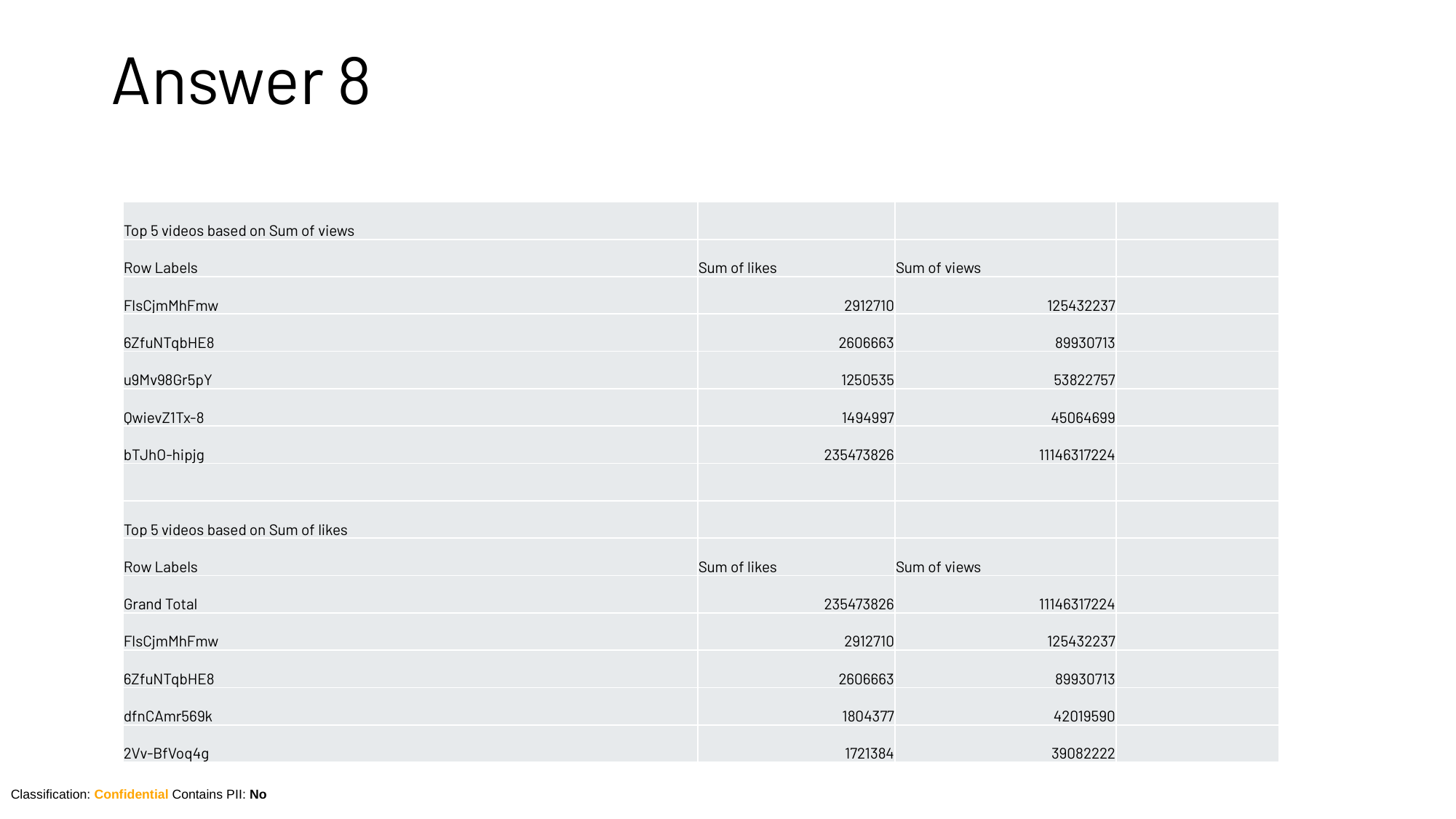

# Answer 8
| Top 5 videos based on Sum of views |  |  |  |
| --- | --- | --- | --- |
| Row Labels | Sum of likes | Sum of views |  |
| FlsCjmMhFmw | 2912710 | 125432237 |  |
| 6ZfuNTqbHE8 | 2606663 | 89930713 |  |
| u9Mv98Gr5pY | 1250535 | 53822757 |  |
| QwievZ1Tx-8 | 1494997 | 45064699 |  |
| bTJhO-hipjg | 235473826 | 11146317224 |  |
|  |  |  |  |
| Top 5 videos based on Sum of likes |  |  |  |
| Row Labels | Sum of likes | Sum of views |  |
| Grand Total | 235473826 | 11146317224 |  |
| FlsCjmMhFmw | 2912710 | 125432237 |  |
| 6ZfuNTqbHE8 | 2606663 | 89930713 |  |
| dfnCAmr569k | 1804377 | 42019590 |  |
| 2Vv-BfVoq4g | 1721384 | 39082222 |  |